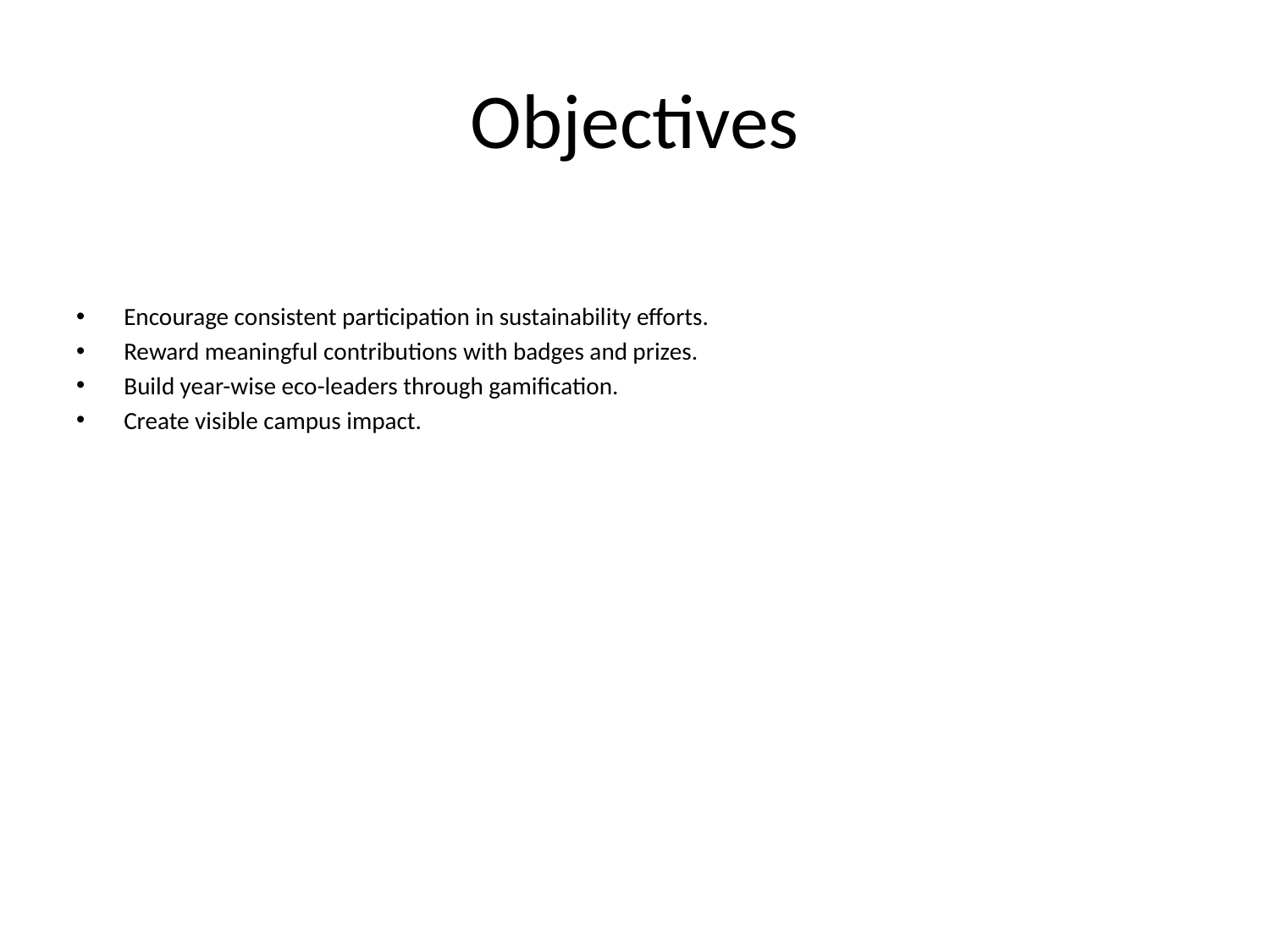

# Objectives

Encourage consistent participation in sustainability efforts.
Reward meaningful contributions with badges and prizes.
Build year-wise eco-leaders through gamification.
Create visible campus impact.